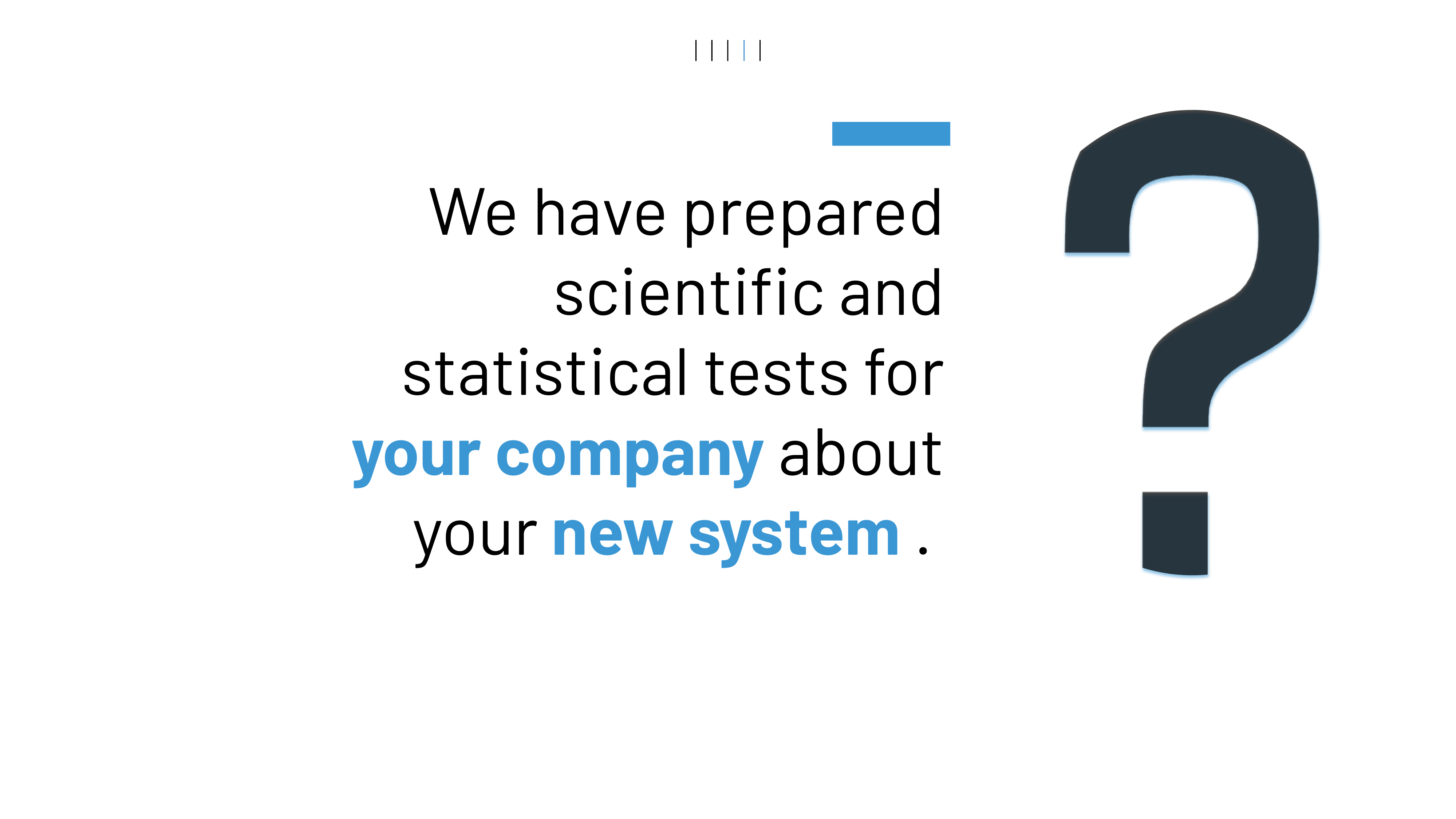

We have prepared scientific and statistical tests for your company about your new system .